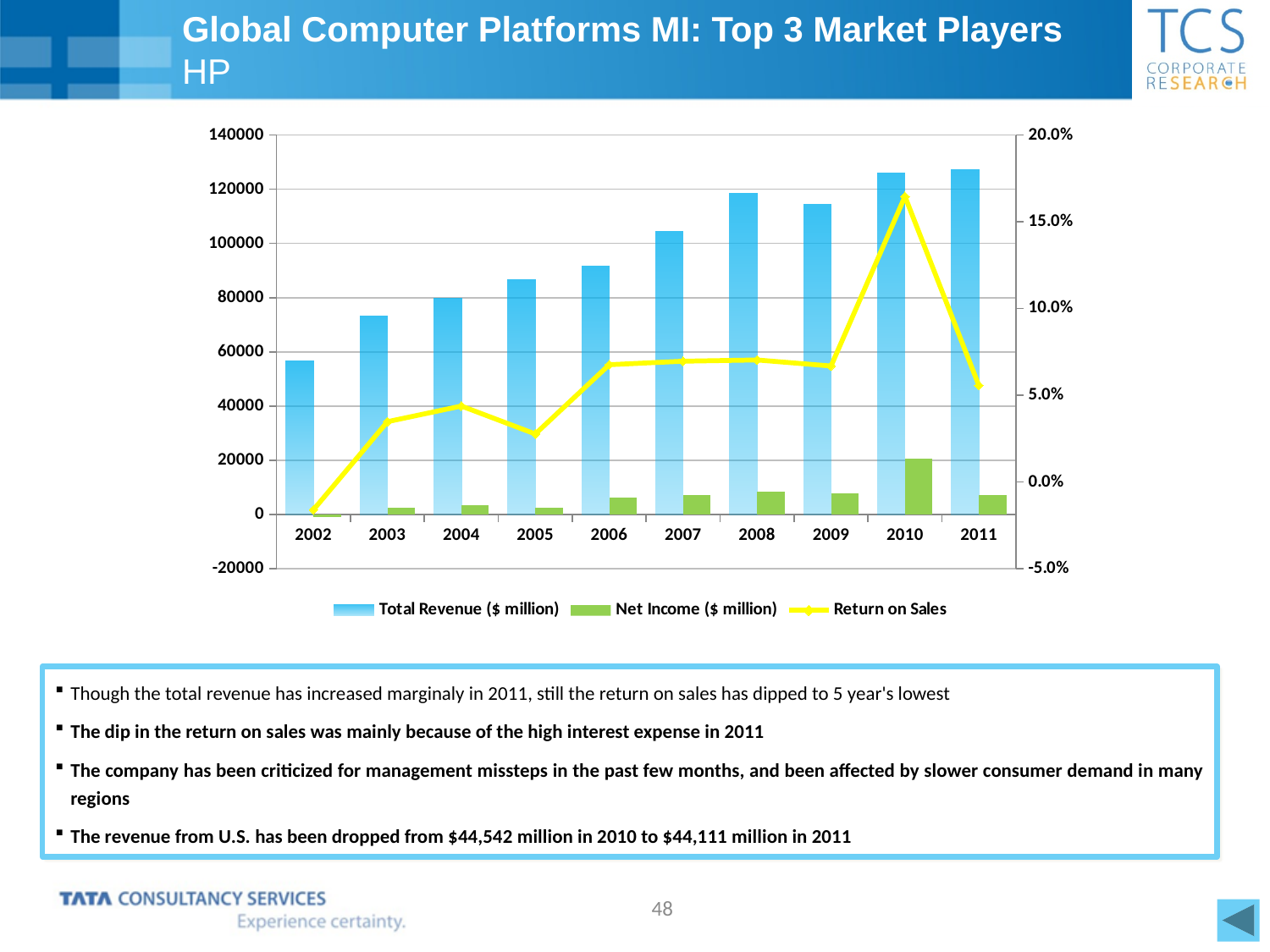

# Global Computer Platforms MI: Top 3 Market Players HP

### Chart

| Category | Total Revenue ($ million) | Net Income ($ million) | Return on Sales |
|---|---|---|---|
| 2002 | 56588.0 | -903.0 | -0.015957446808510637 |
| 2003 | 73061.0 | 2539.0 | 0.03475178275687441 |
| 2004 | 79905.0 | 3497.0 | 0.043764470308491406 |
| 2005 | 86696.0 | 2398.0 | 0.02765986896742644 |
| 2006 | 91658.0 | 6198.0 | 0.06762093870693231 |
| 2007 | 104286.0 | 7264.0 | 0.0696546036860173 |
| 2008 | 118364.0 | 8329.0 | 0.0703676793619682 |
| 2009 | 114552.0 | 7660.0 | 0.06686919477617151 |
| 2010 | 126033.0 | 20745.0 | 0.16459974768513022 |
| 2011 | 127245.0 | 7074.0 | 0.05559354002121893 |
Though the total revenue has increased marginaly in 2011, still the return on sales has dipped to 5 year's lowest
The dip in the return on sales was mainly because of the high interest expense in 2011
The company has been criticized for management missteps in the past few months, and been affected by slower consumer demand in many regions
The revenue from U.S. has been dropped from $44,542 million in 2010 to $44,111 million in 2011
48